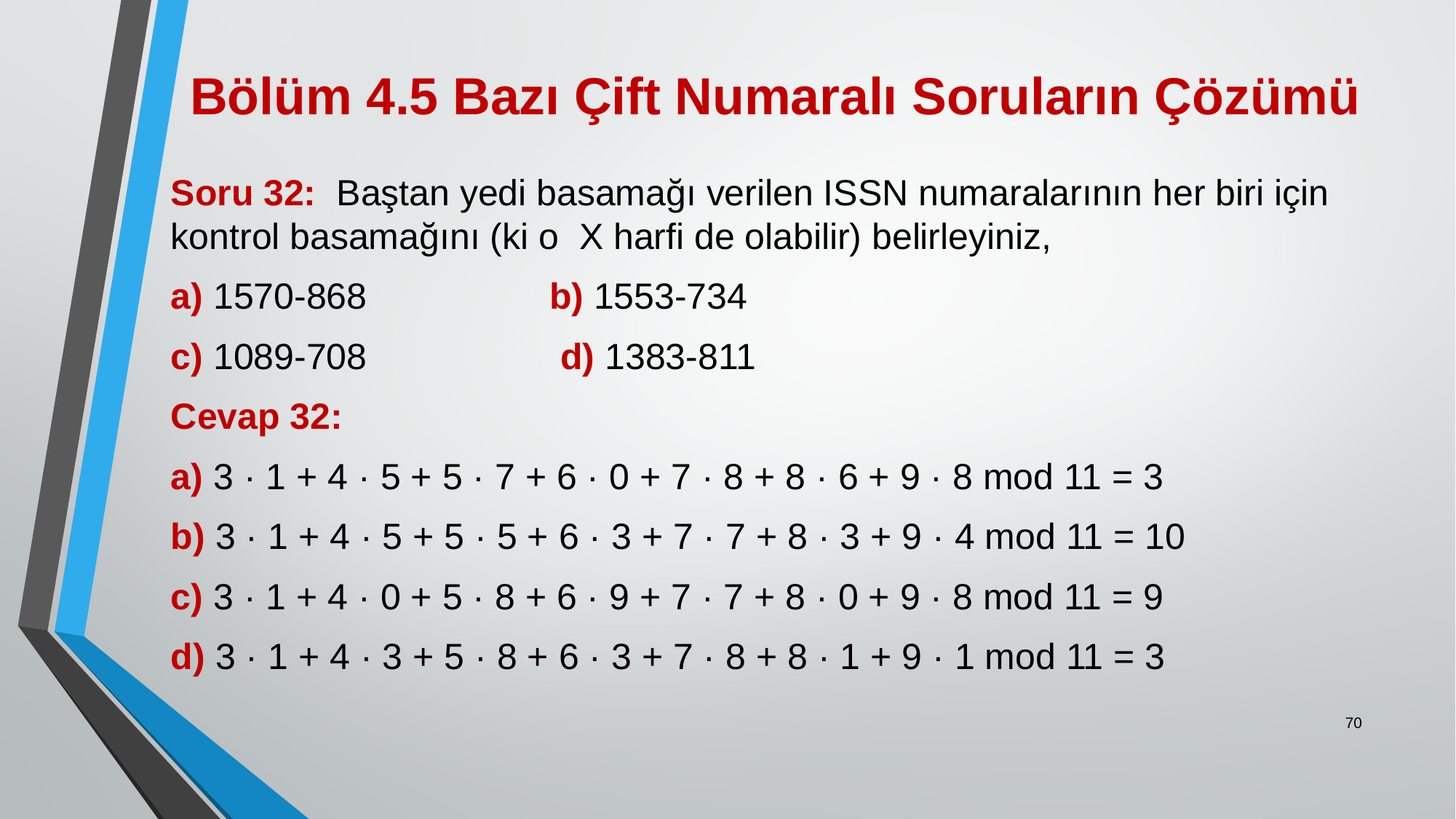

# Bölüm 4.5 Bazı Çift Numaralı Soruların Çözümü
Soru 32:  Baştan yedi basamağı verilen ISSN numaralarının her biri için kontrol basamağını (ki o  X harfi de olabilir) belirleyiniz,
a) 1570-868		     b) 1553-734
c) 1089-708                   d) 1383-811
Cevap 32:
a) 3 · 1 + 4 · 5 + 5 · 7 + 6 · 0 + 7 · 8 + 8 · 6 + 9 · 8 mod 11 = 3
b) 3 · 1 + 4 · 5 + 5 · 5 + 6 · 3 + 7 · 7 + 8 · 3 + 9 · 4 mod 11 = 10
c) 3 · 1 + 4 · 0 + 5 · 8 + 6 · 9 + 7 · 7 + 8 · 0 + 9 · 8 mod 11 = 9
d) 3 · 1 + 4 · 3 + 5 · 8 + 6 · 3 + 7 · 8 + 8 · 1 + 9 · 1 mod 11 = 3

70